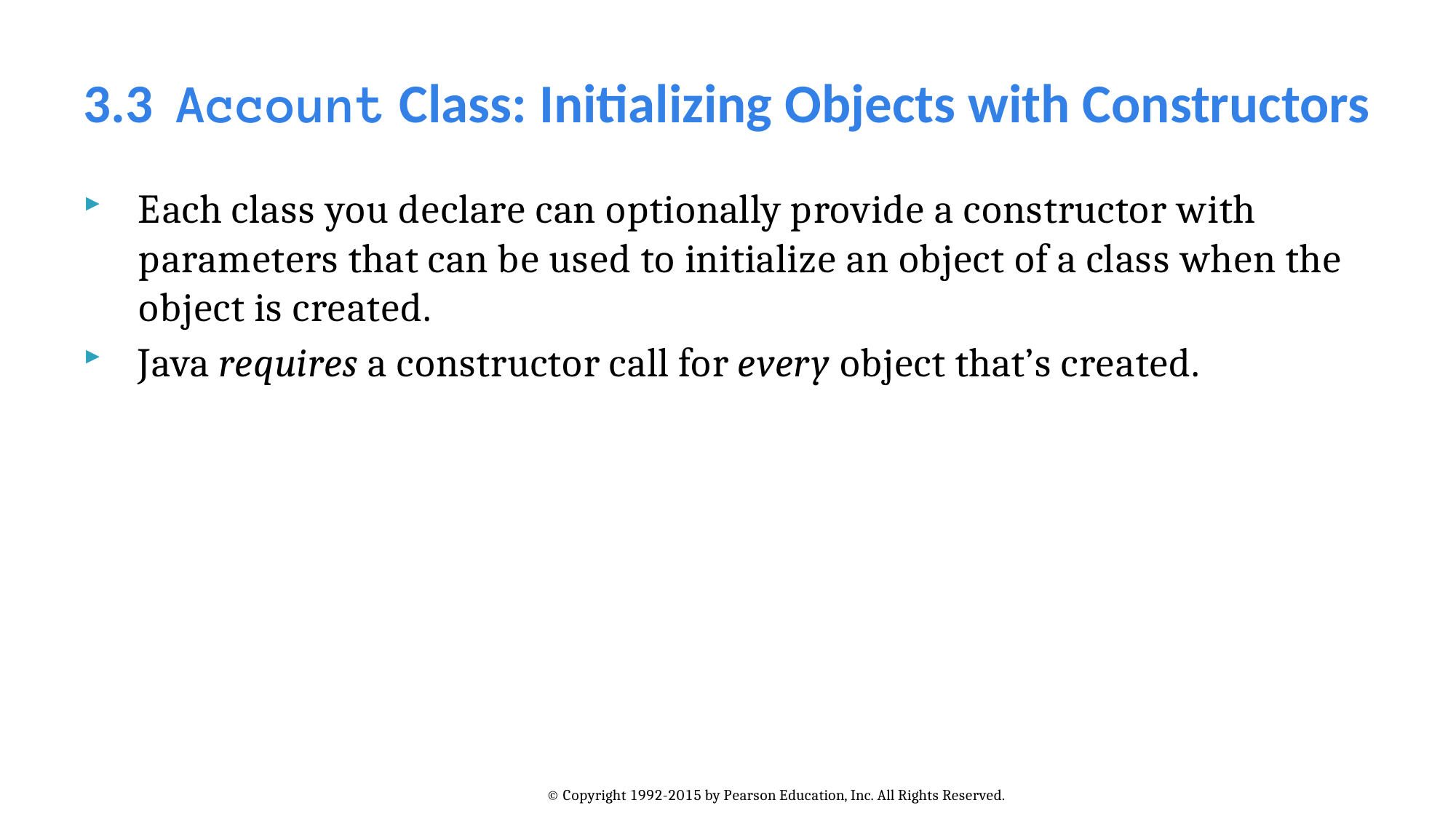

# 3.3  Account Class: Initializing Objects with Constructors
Each class you declare can optionally provide a constructor with parameters that can be used to initialize an object of a class when the object is created.
Java requires a constructor call for every object that’s created.
© Copyright 1992-2015 by Pearson Education, Inc. All Rights Reserved.